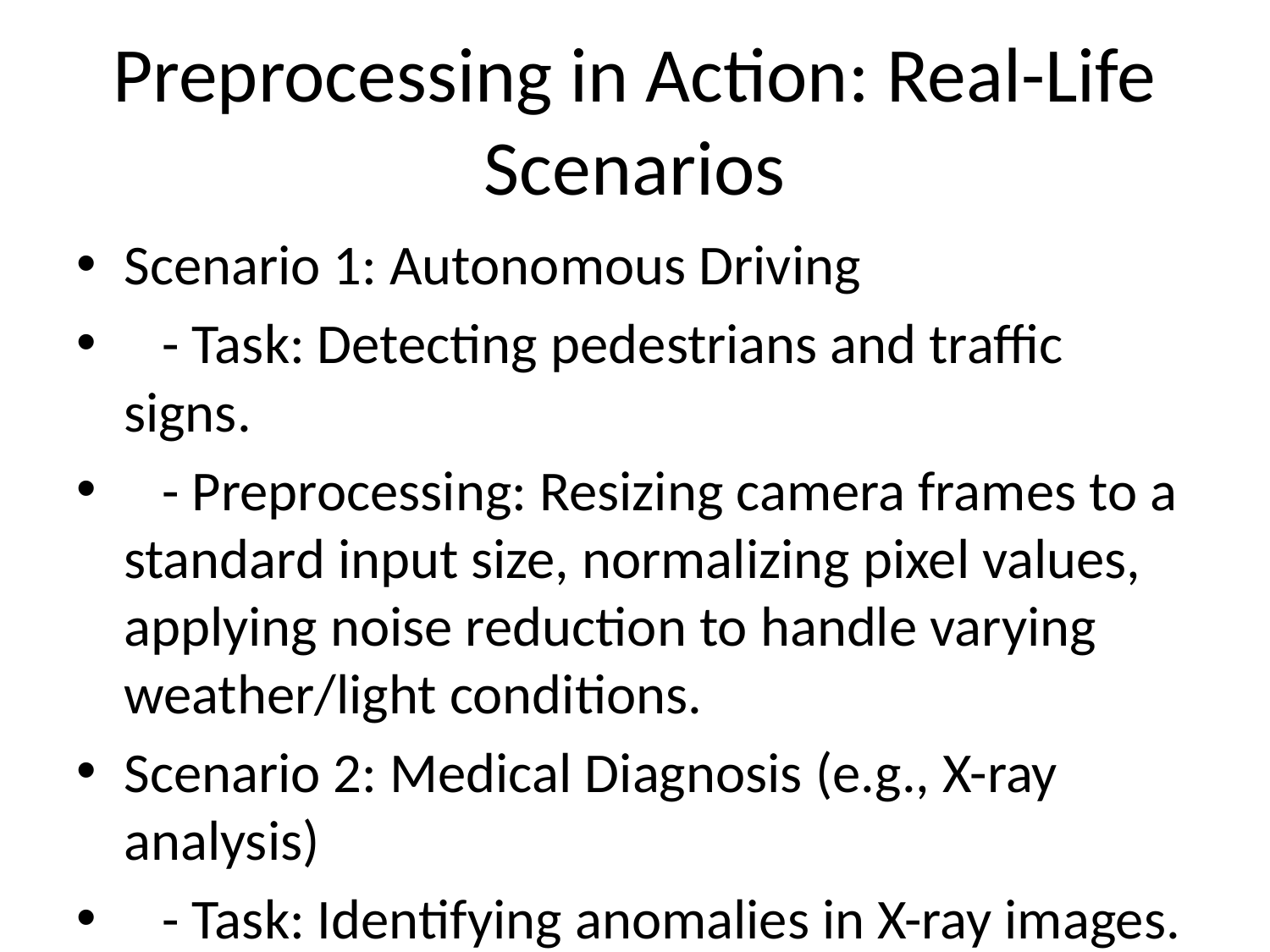

# Preprocessing in Action: Real-Life Scenarios
Scenario 1: Autonomous Driving
   - Task: Detecting pedestrians and traffic signs.
   - Preprocessing: Resizing camera frames to a standard input size, normalizing pixel values, applying noise reduction to handle varying weather/light conditions.
Scenario 2: Medical Diagnosis (e.g., X-ray analysis)
   - Task: Identifying anomalies in X-ray images.
   - Preprocessing: Grayscale conversion (if not already), contrast enhancement to highlight subtle differences, noise reduction to clean up image artifacts.
Scenario 3: Facial Recognition
   - Task: Identifying a person from a photo.
   - Preprocessing: Cropping to focus on the face, resizing to a standard dimension, normalizing pixel values for consistent input to the model.